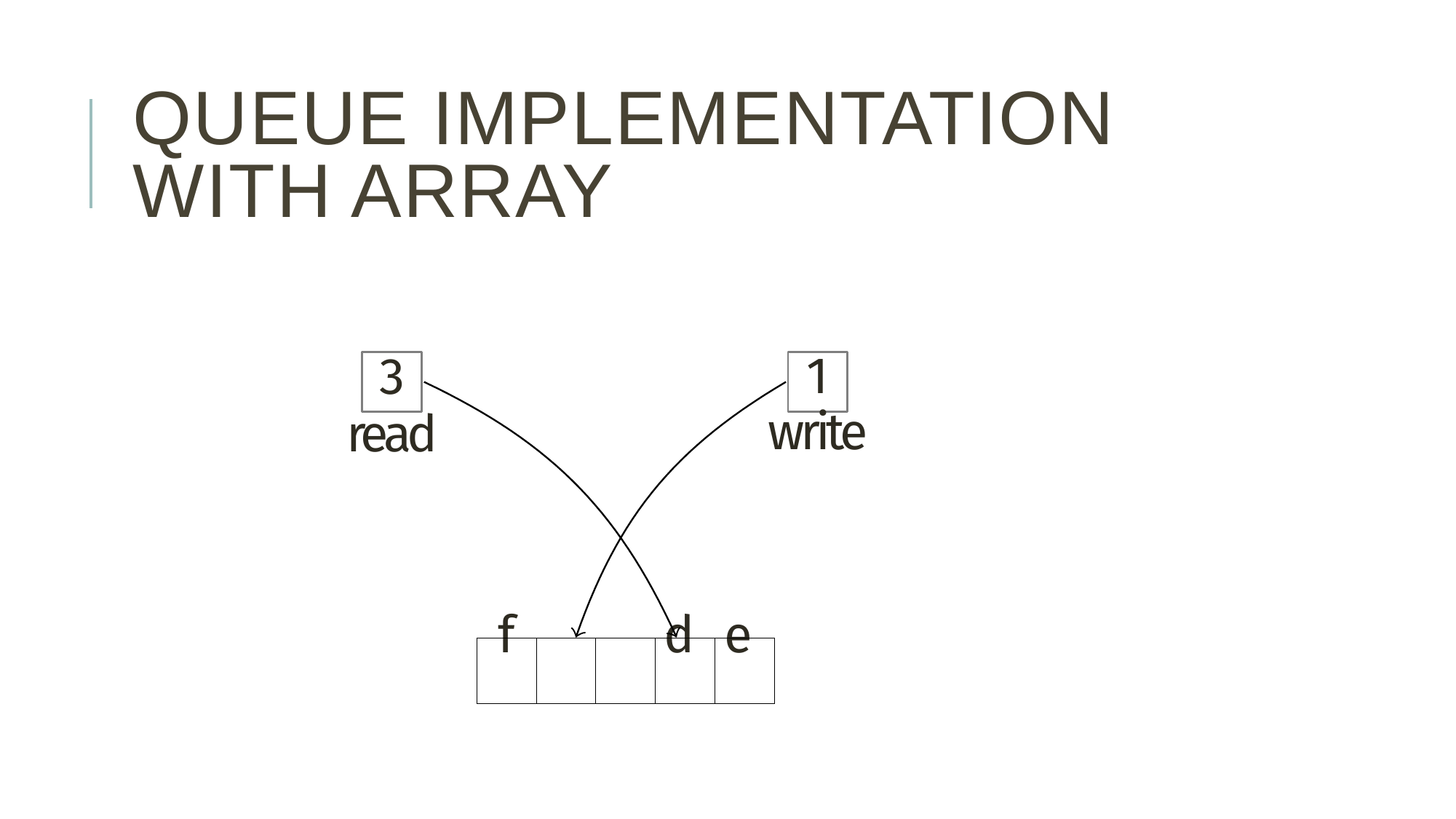

# Queue Implementation with Array
3
read
1
write

| f |  |  | d | e |
| --- | --- | --- | --- | --- |